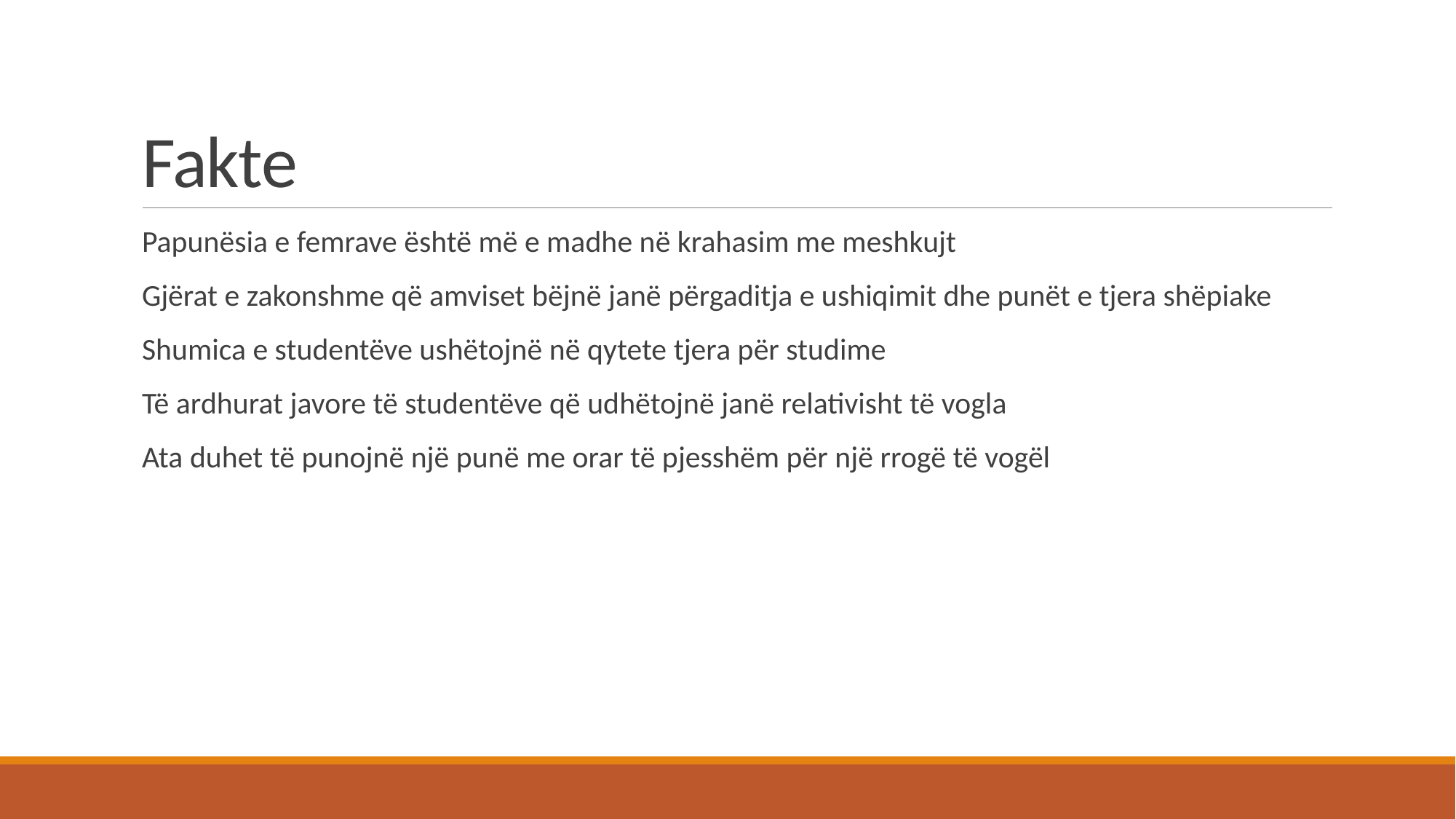

# Fakte
Papunësia e femrave është më e madhe në krahasim me meshkujt
Gjërat e zakonshme që amviset bëjnë janë përgaditja e ushiqimit dhe punët e tjera shëpiake
Shumica e studentëve ushëtojnë në qytete tjera për studime
Të ardhurat javore të studentëve që udhëtojnë janë relativisht të vogla
Ata duhet të punojnë një punë me orar të pjesshëm për një rrogë të vogël